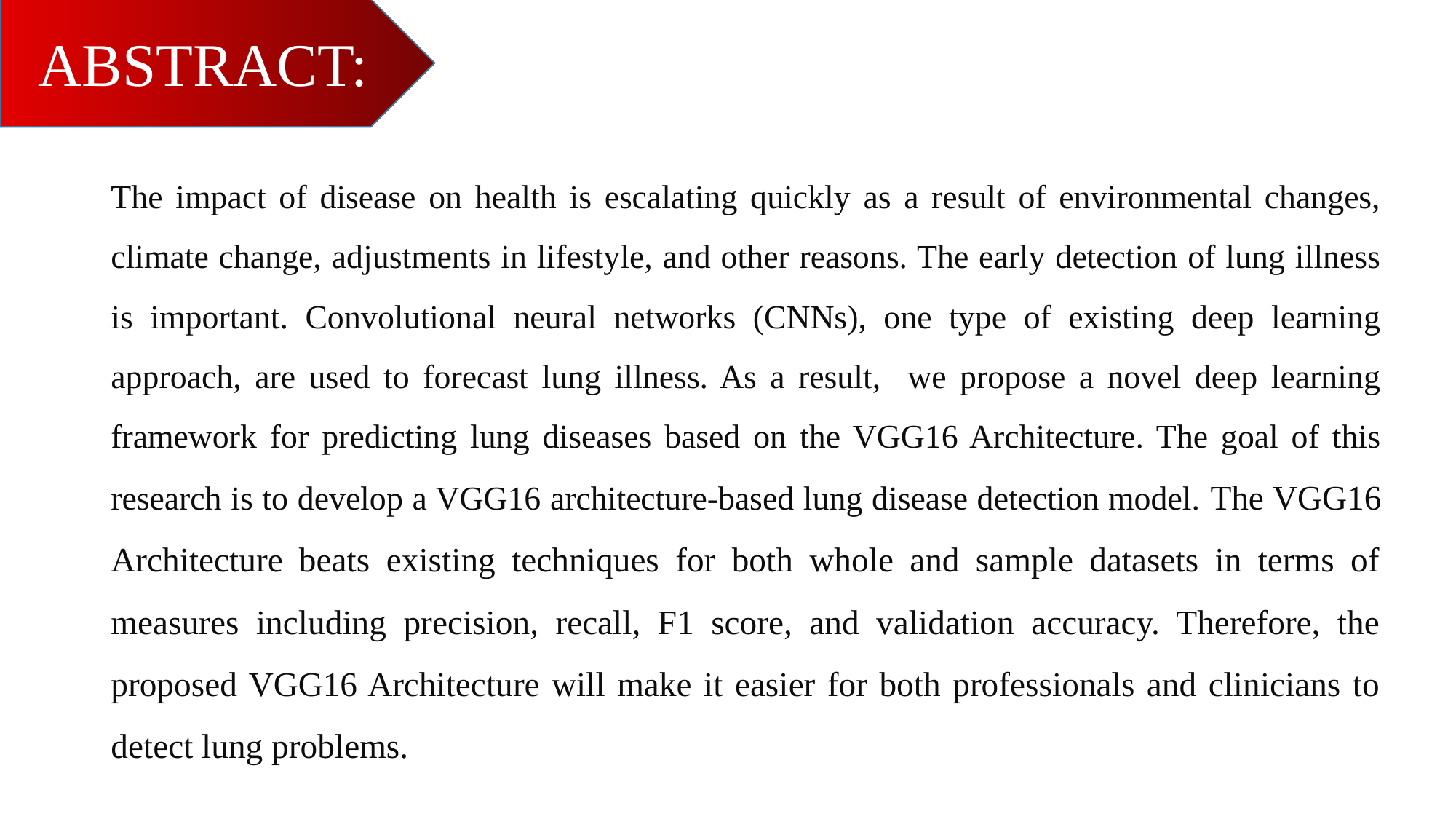

ABSTRACT:
The impact of disease on health is escalating quickly as a result of environmental changes, climate change, adjustments in lifestyle, and other reasons. The early detection of lung illness is important. Convolutional neural networks (CNNs), one type of existing deep learning approach, are used to forecast lung illness. As a result,  we propose a novel deep learning framework for predicting lung diseases based on the VGG16 Architecture. The goal of this research is to develop a VGG16 architecture-based lung disease detection model. The VGG16 Architecture beats existing techniques for both whole and sample datasets in terms of measures including precision, recall, F1 score, and validation accuracy. Therefore, the proposed VGG16 Architecture will make it easier for both professionals and clinicians to detect lung problems.